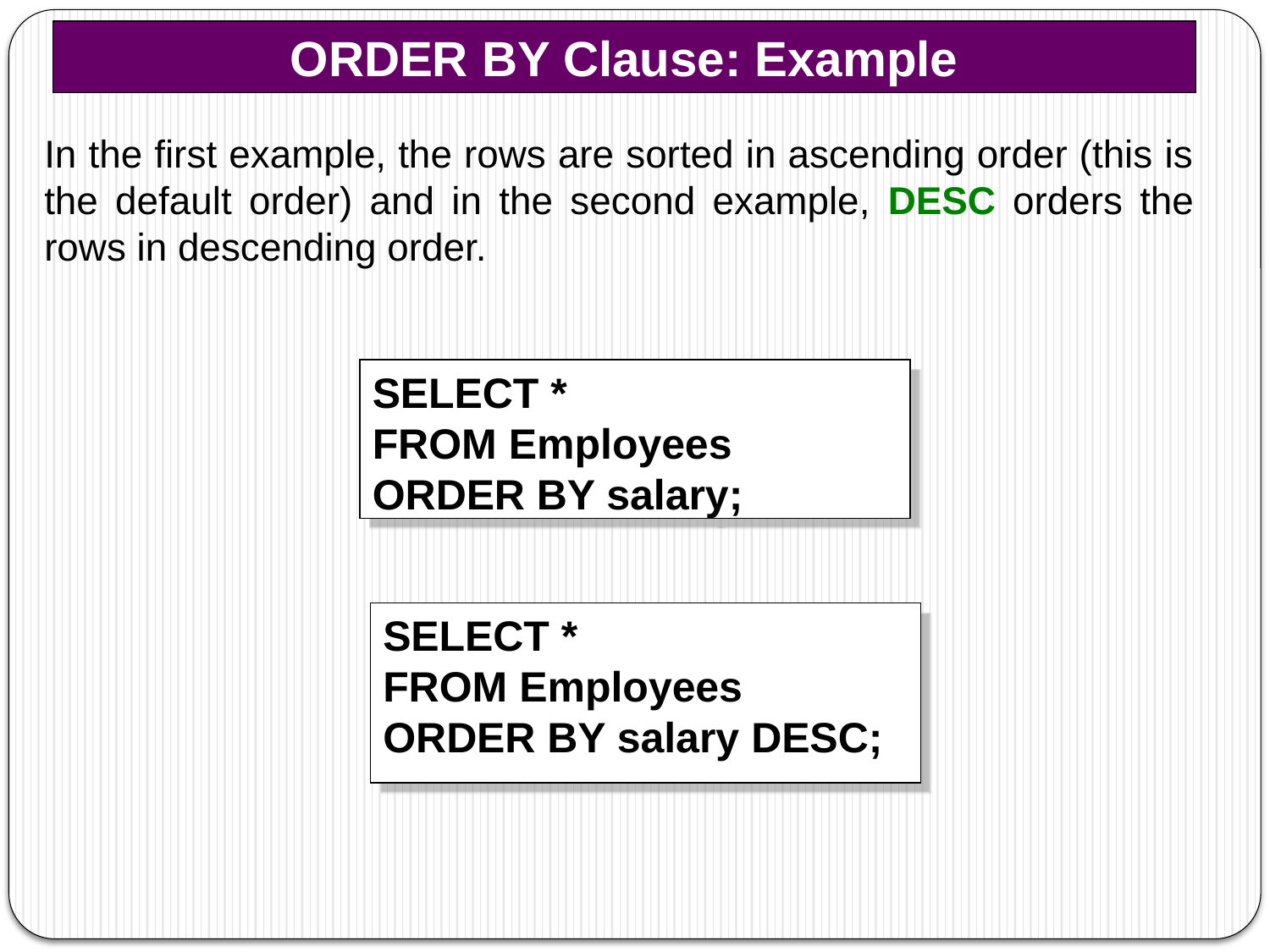

ORDER BY Clause: Example
In the first example, the rows are sorted in ascending order (this is the default order) and in the second example, DESC orders the rows in descending order.

SELECT *
FROM Employees
ORDER BY salary;
SELECT *
FROM Employees
ORDER BY salary DESC;